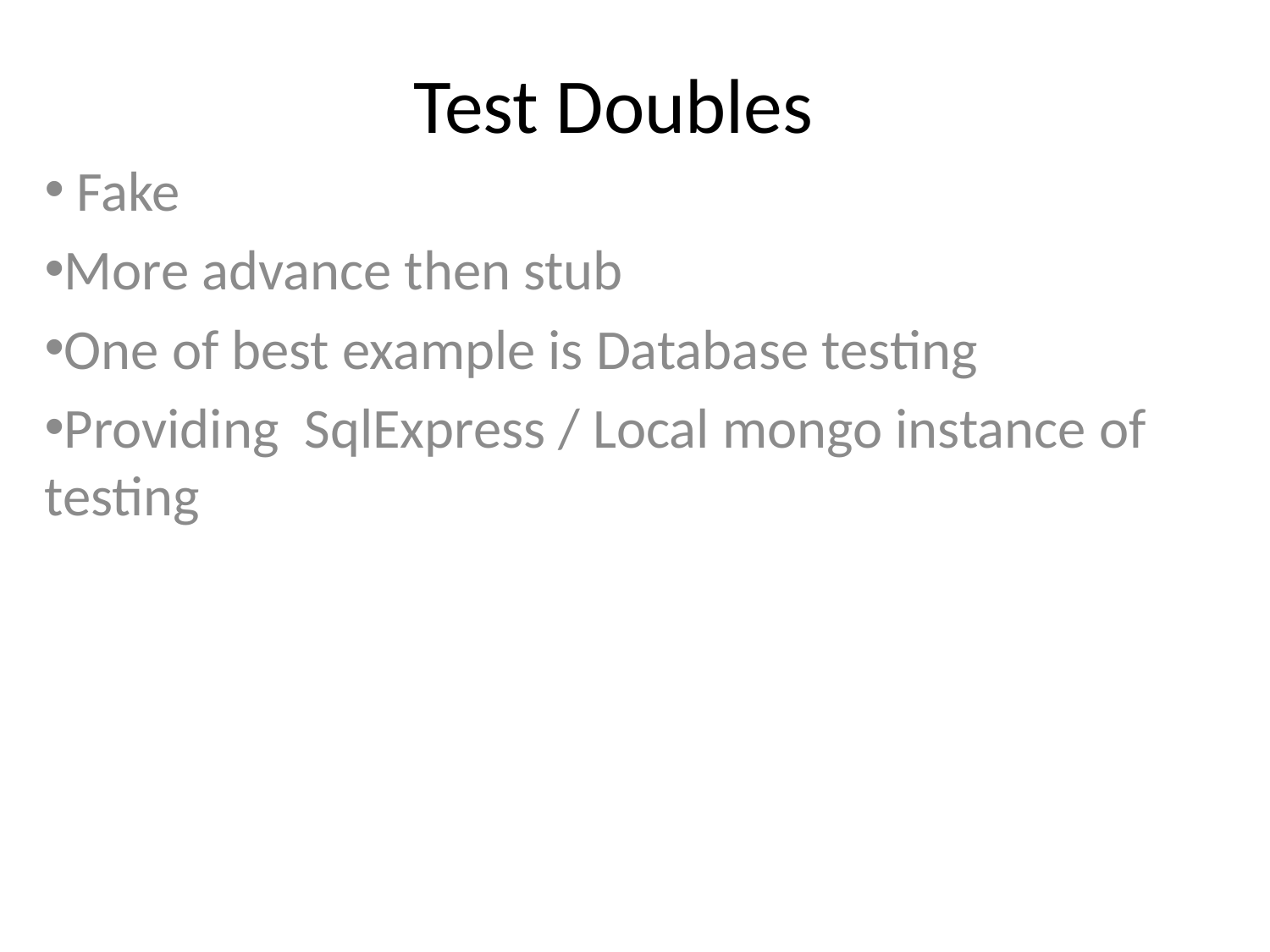

# Test Doubles
 Fake
More advance then stub
One of best example is Database testing
Providing  SqlExpress / Local mongo instance of testing